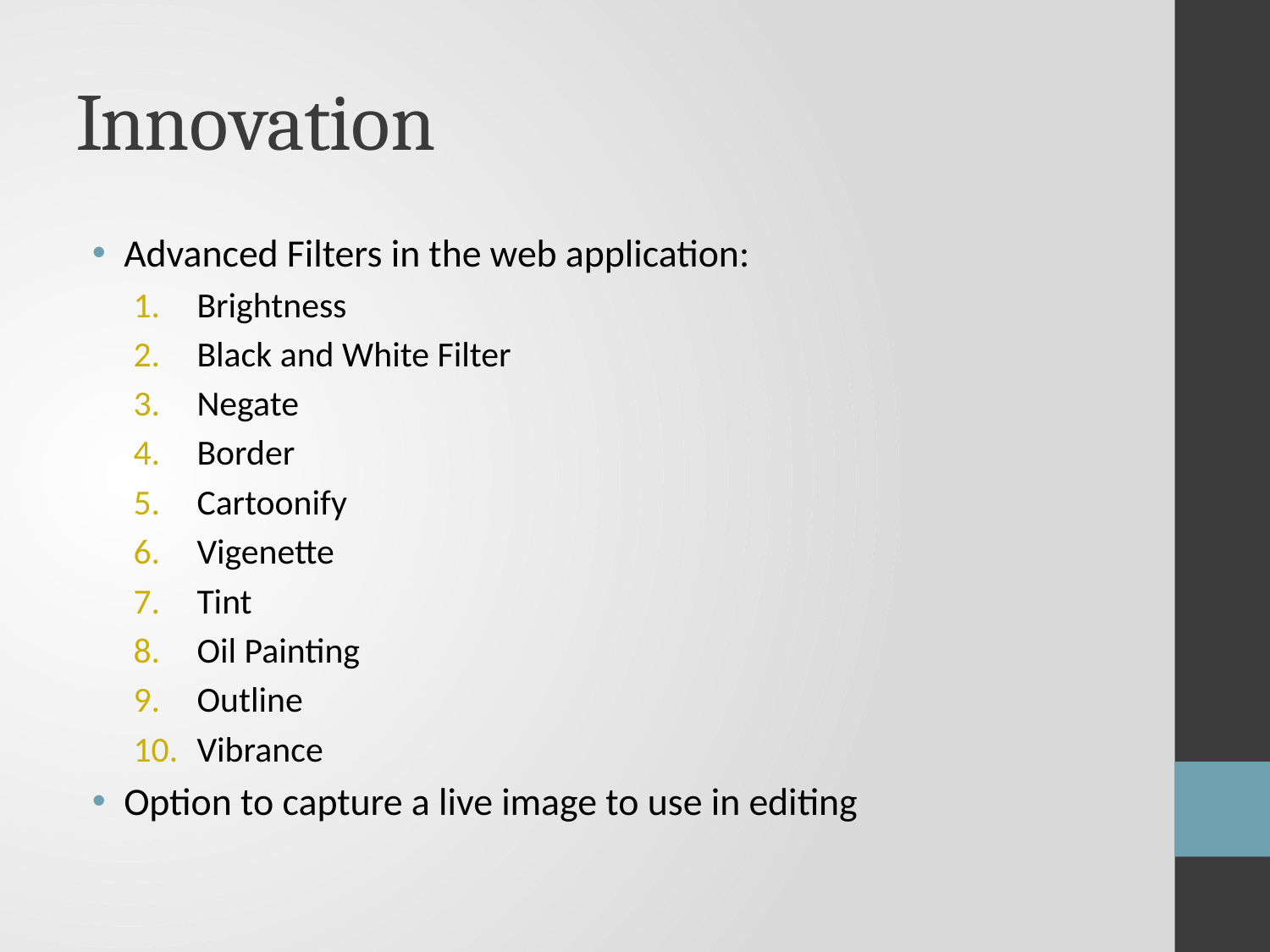

# Innovation
Advanced Filters in the web application:
Brightness
Black and White Filter
Negate
Border
Cartoonify
Vigenette
Tint
Oil Painting
Outline
Vibrance
Option to capture a live image to use in editing